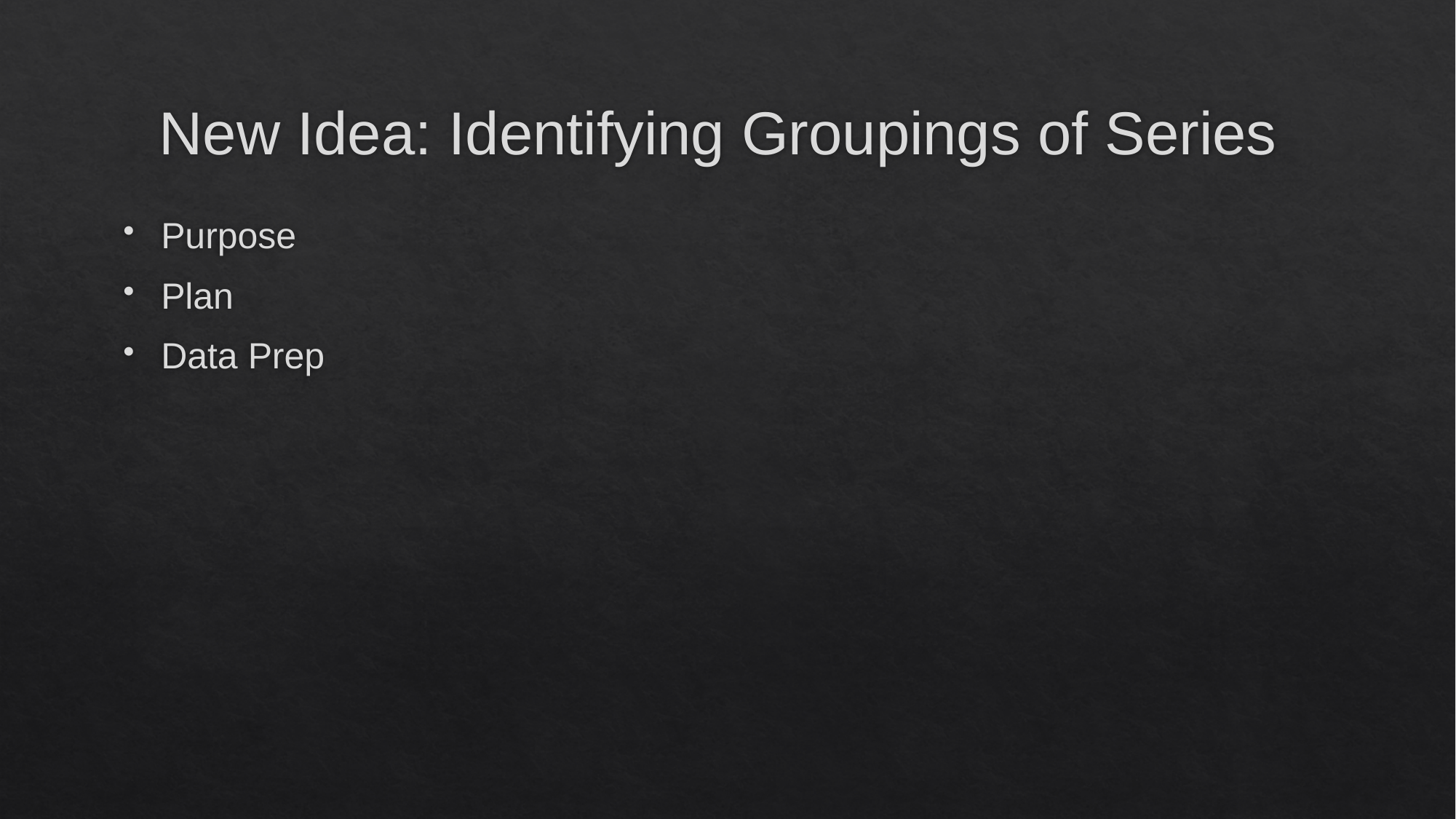

# New Idea: Identifying Groupings of Series
Purpose
Plan
Data Prep